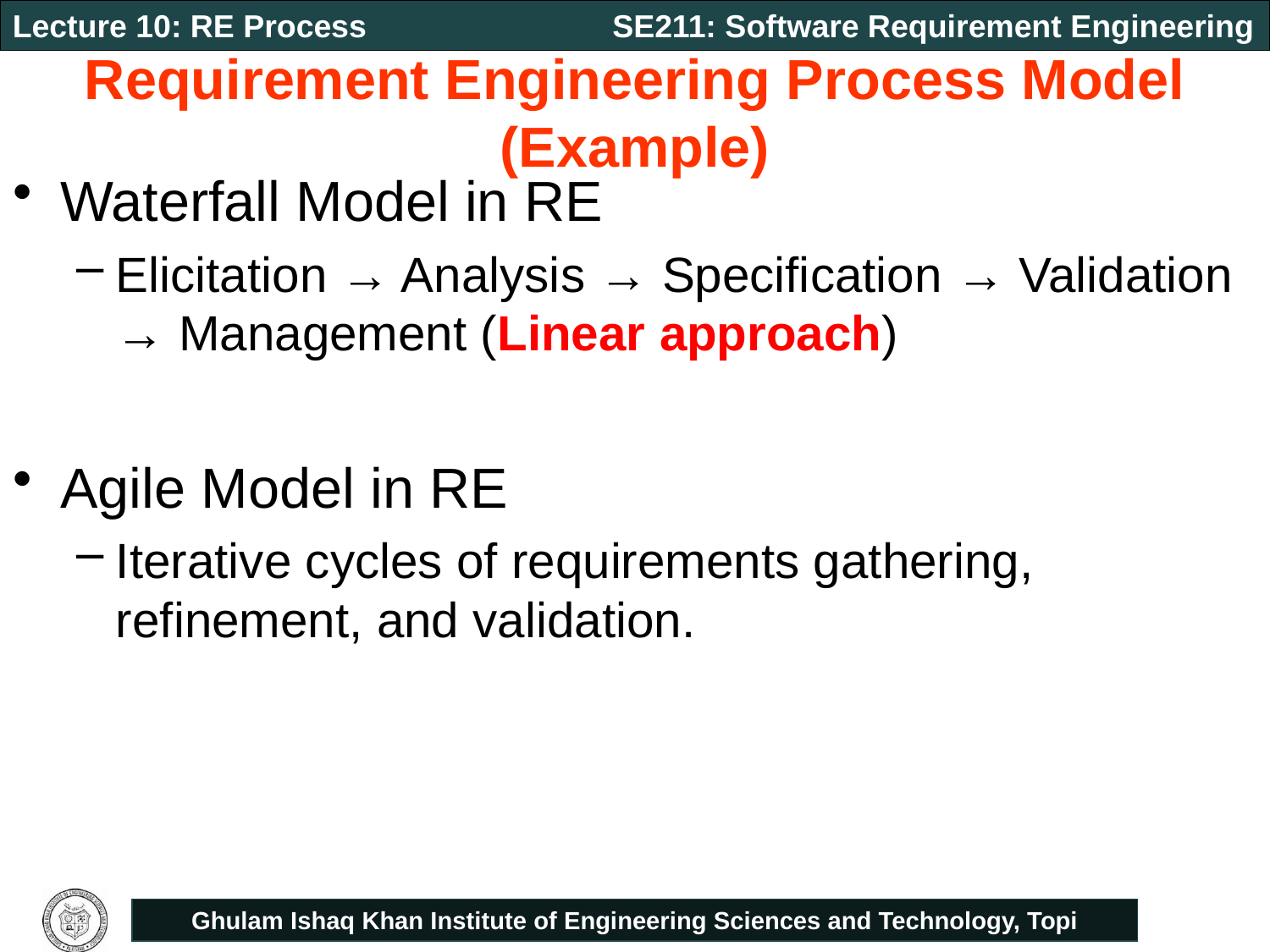

# Requirement Engineering Process Model (Example)
Waterfall Model in RE
Elicitation → Analysis → Specification → Validation → Management (Linear approach)

Agile Model in RE
Iterative cycles of requirements gathering, refinement, and validation.